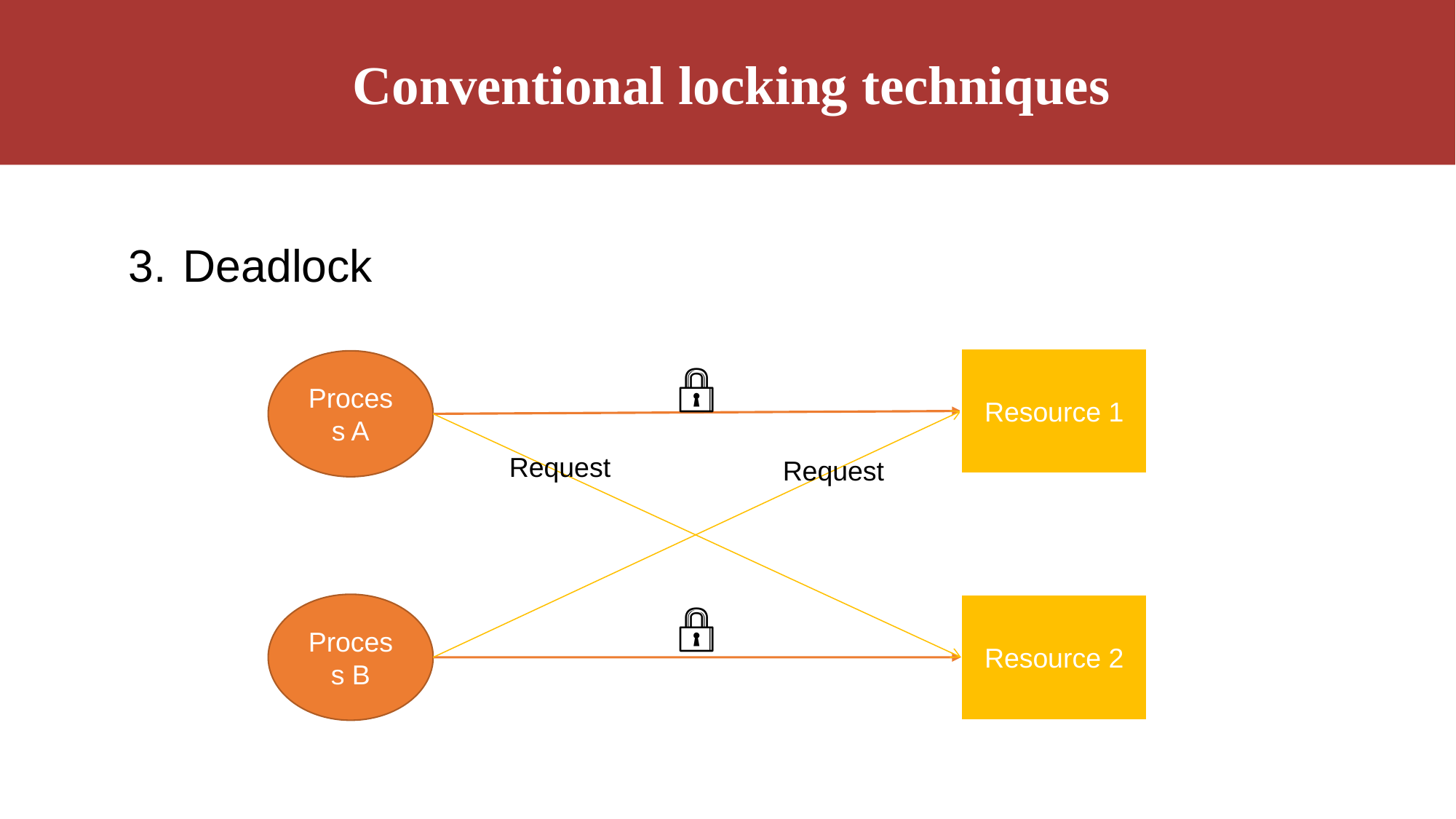

Conventional locking techniques
Deadlock
Resource 1
Process A
🔒
Request
Request
🔒
Process B
Resource 2